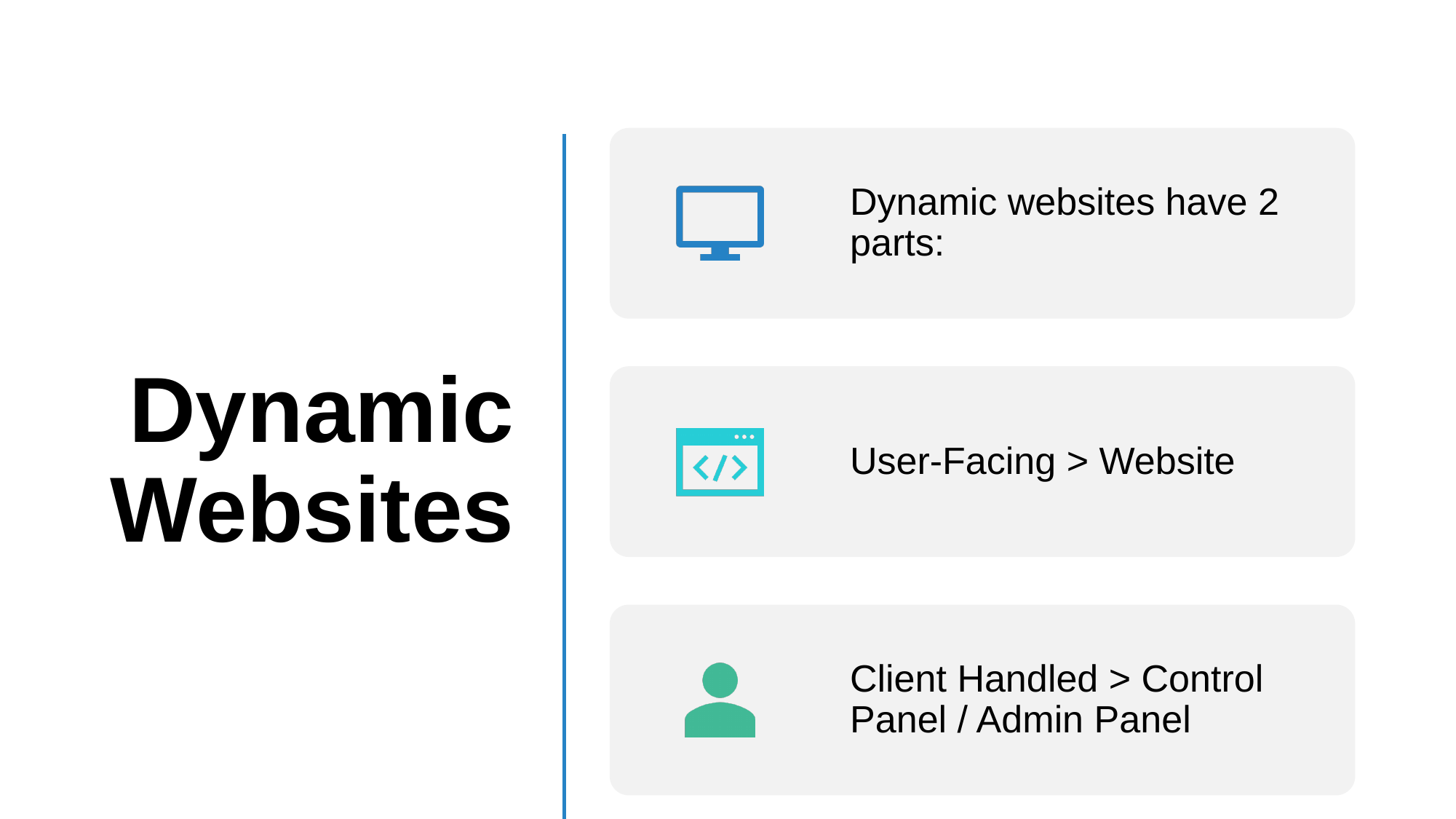

# Dynamic Websites
Dynamic websites have 2 parts:
User-Facing > Website
Client Handled > Control Panel / Admin Panel